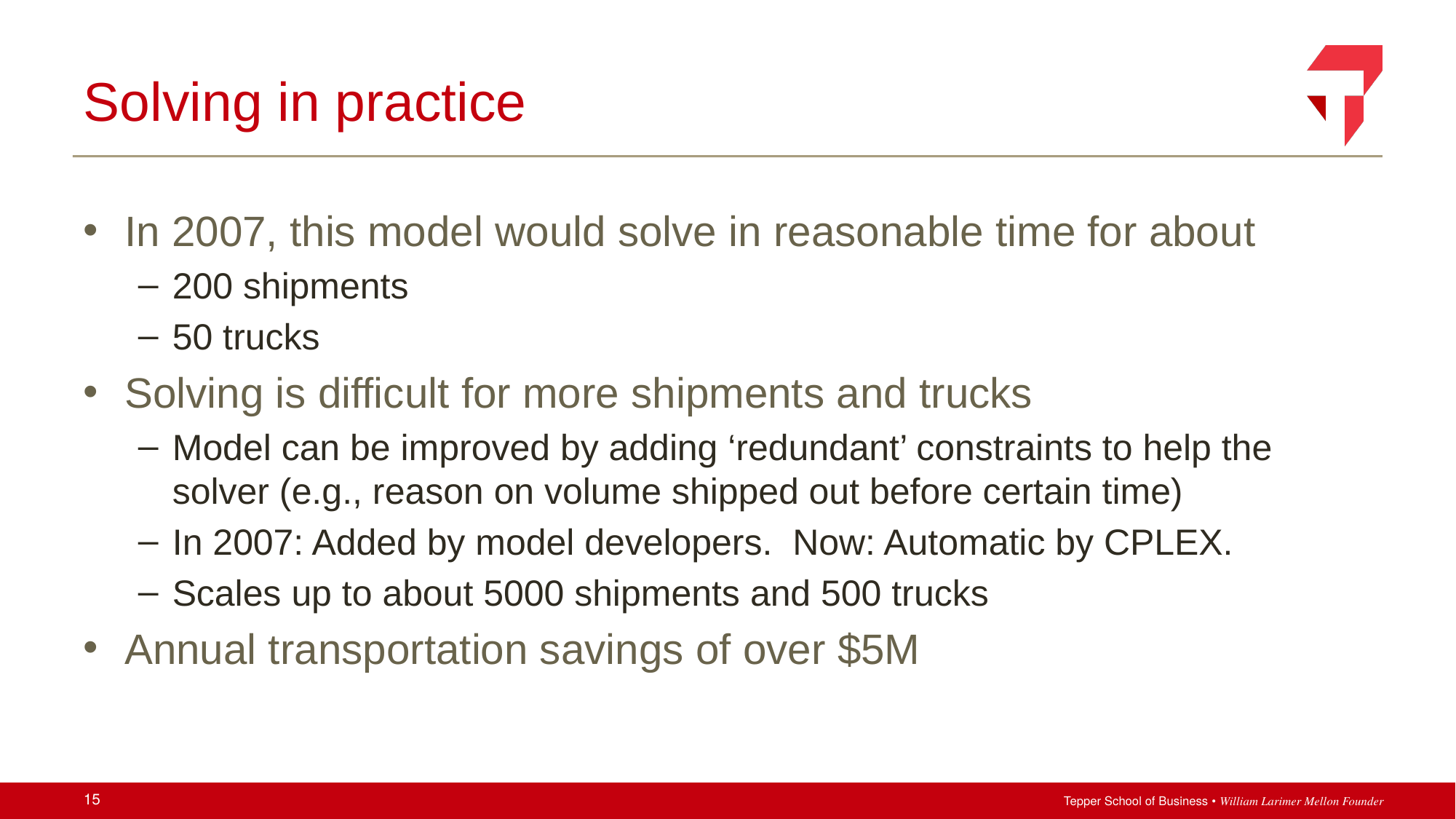

# Solving in practice
In 2007, this model would solve in reasonable time for about
200 shipments
50 trucks
Solving is difficult for more shipments and trucks
Model can be improved by adding ‘redundant’ constraints to help the solver (e.g., reason on volume shipped out before certain time)
In 2007: Added by model developers.  Now: Automatic by CPLEX.
Scales up to about 5000 shipments and 500 trucks
Annual transportation savings of over $5M
15